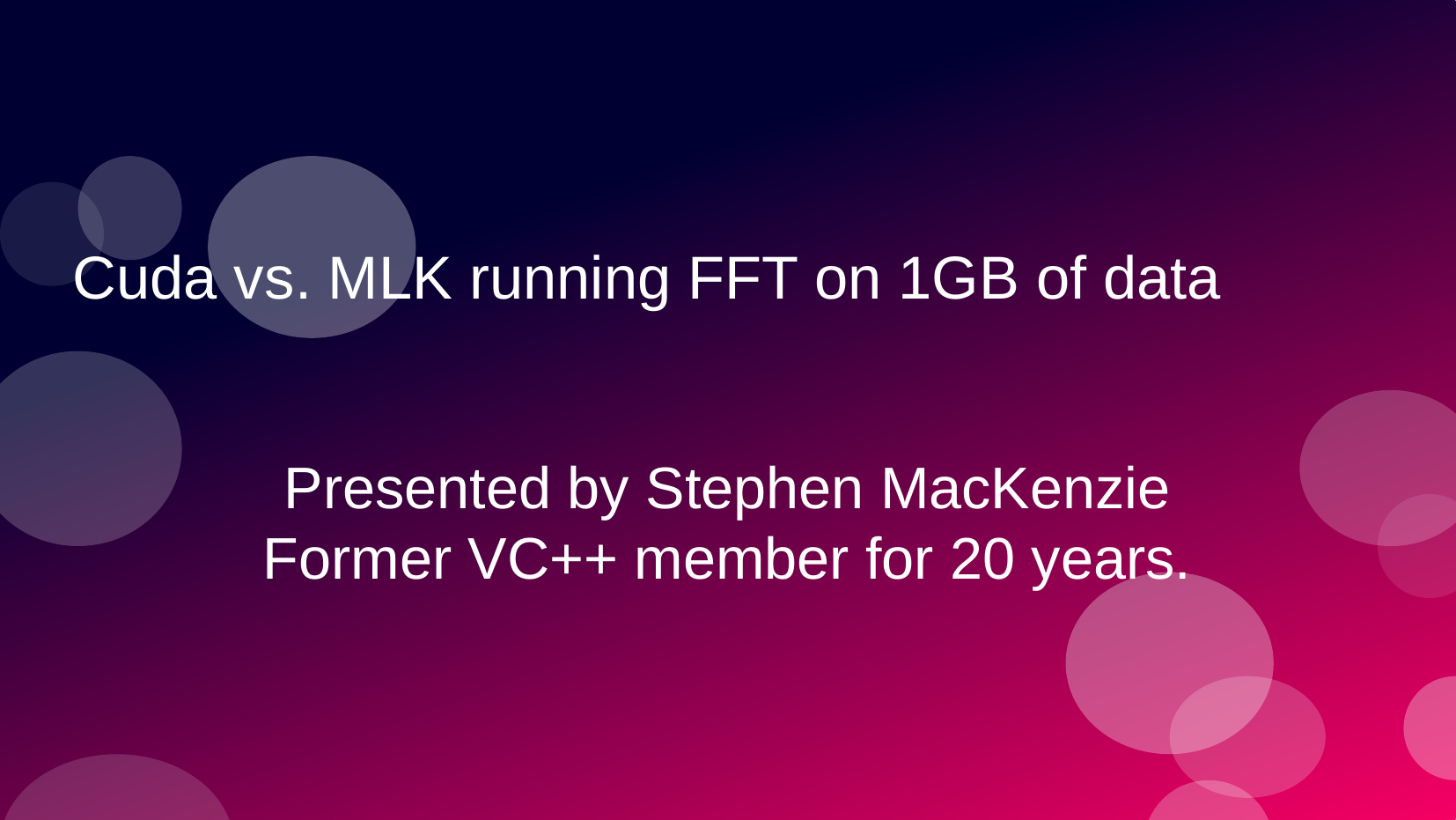

# Cuda vs. MLK running FFT on 1GB of data
Presented by Stephen MacKenzie
Former VC++ member for 20 years.